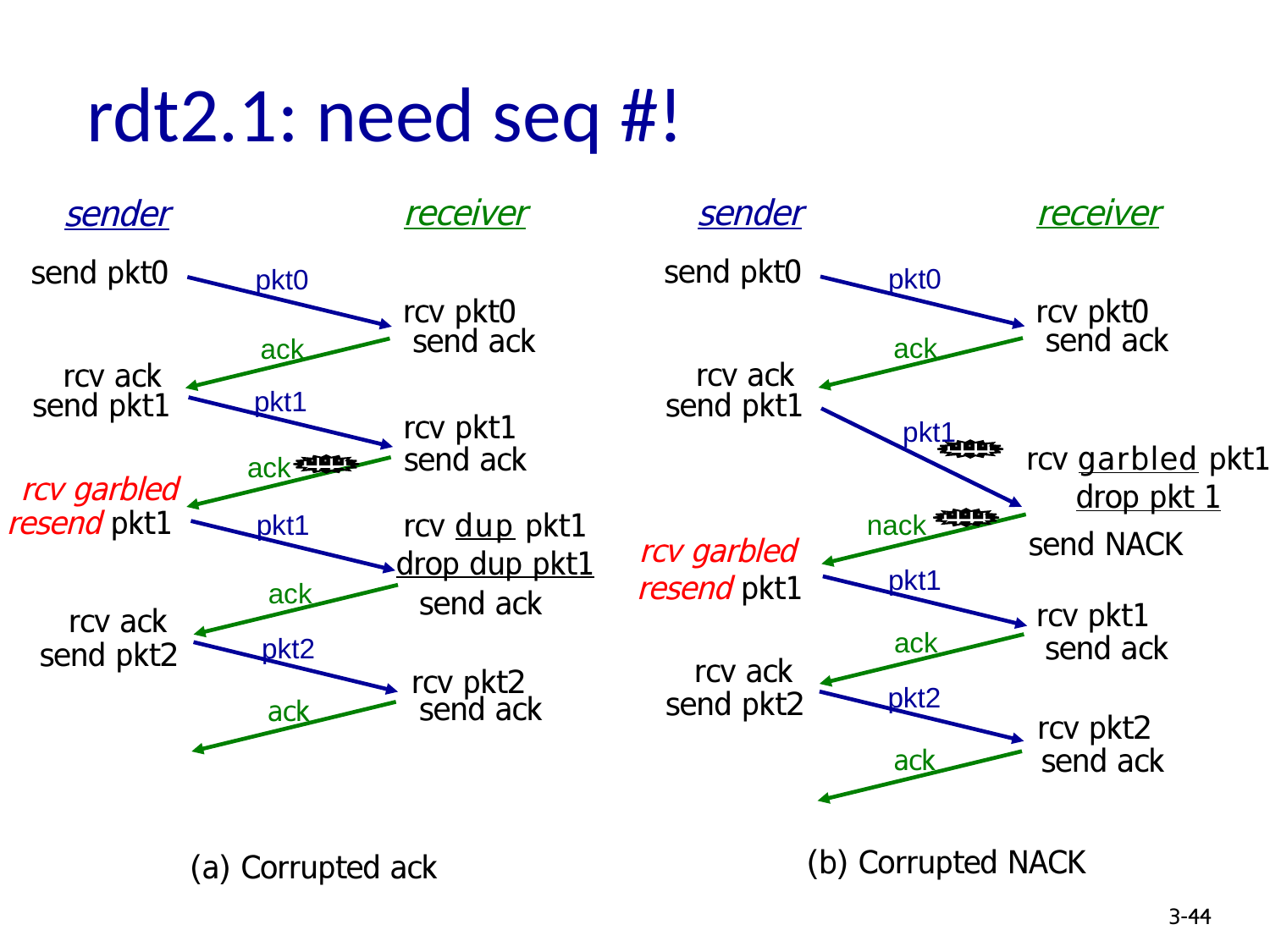

# rdt2.1: need seq #!
receiver
receiver
sender
sender
send pkt0
send pkt0
pkt0

pkt0

rcv pkt0
rcv pkt0
send ack
send ack
ack

ack

rcv ack
rcv ack
pkt1

send pkt1
send pkt1
rcv pkt1
pkt1

rcv garbled pkt1
drop pkt 1
send ack

ack

rcv garbled
rcv dup pkt1
drop dup pkt1
pkt1

nack

resend pkt1

send NACK
rcv garbled
pkt1

ack

resend pkt1
send ack
rcv pkt1
rcv ack
ack

send ack
pkt2

send pkt2
rcv ack
rcv pkt2
pkt2

send pkt2
send ack
ack

rcv pkt2
send ack
ack

(b) Corrupted NACK
(a) Corrupted ack
3-44